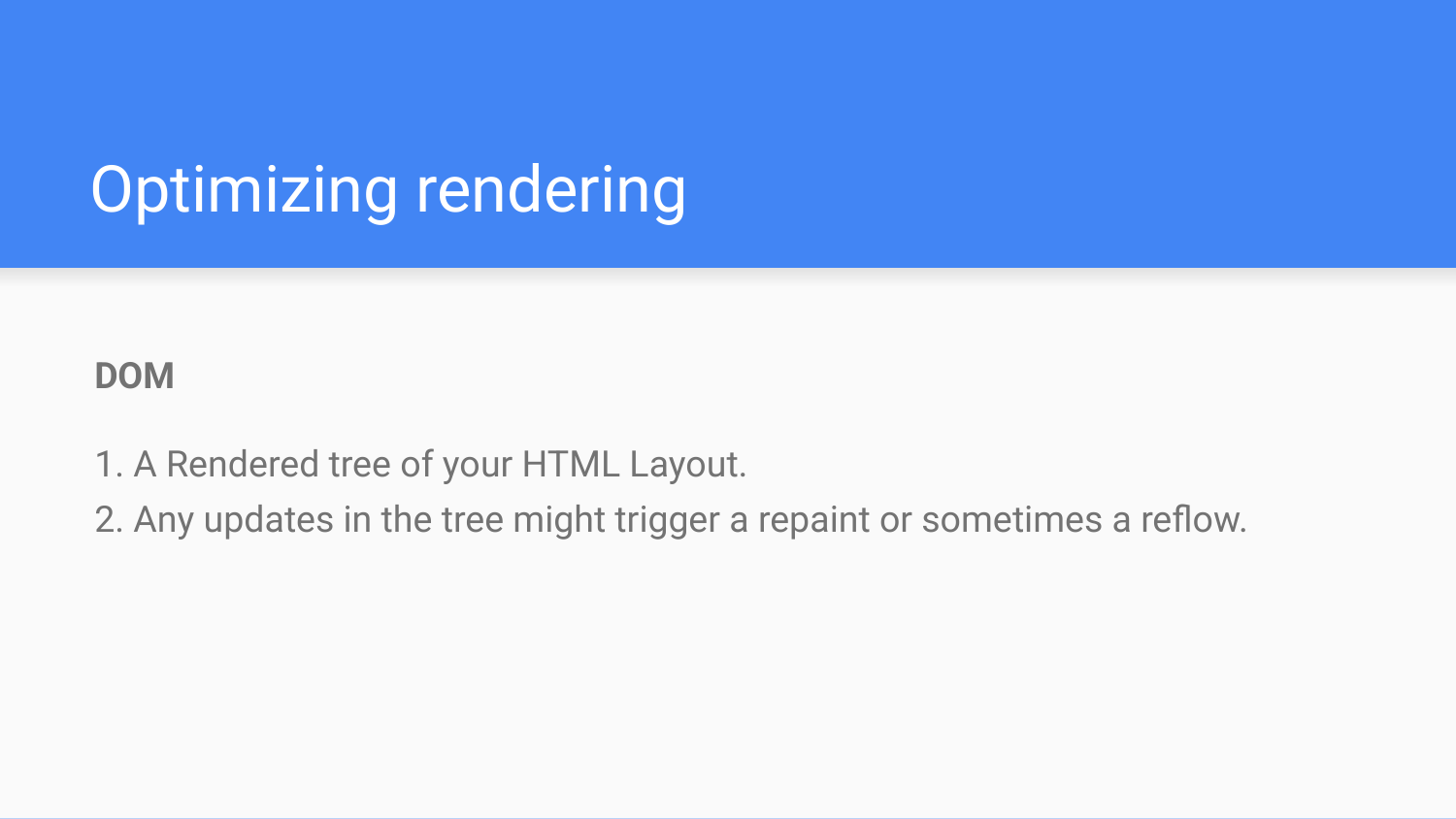

# Optimizing rendering
DOM
1. A Rendered tree of your HTML Layout.
2. Any updates in the tree might trigger a repaint or sometimes a reflow.